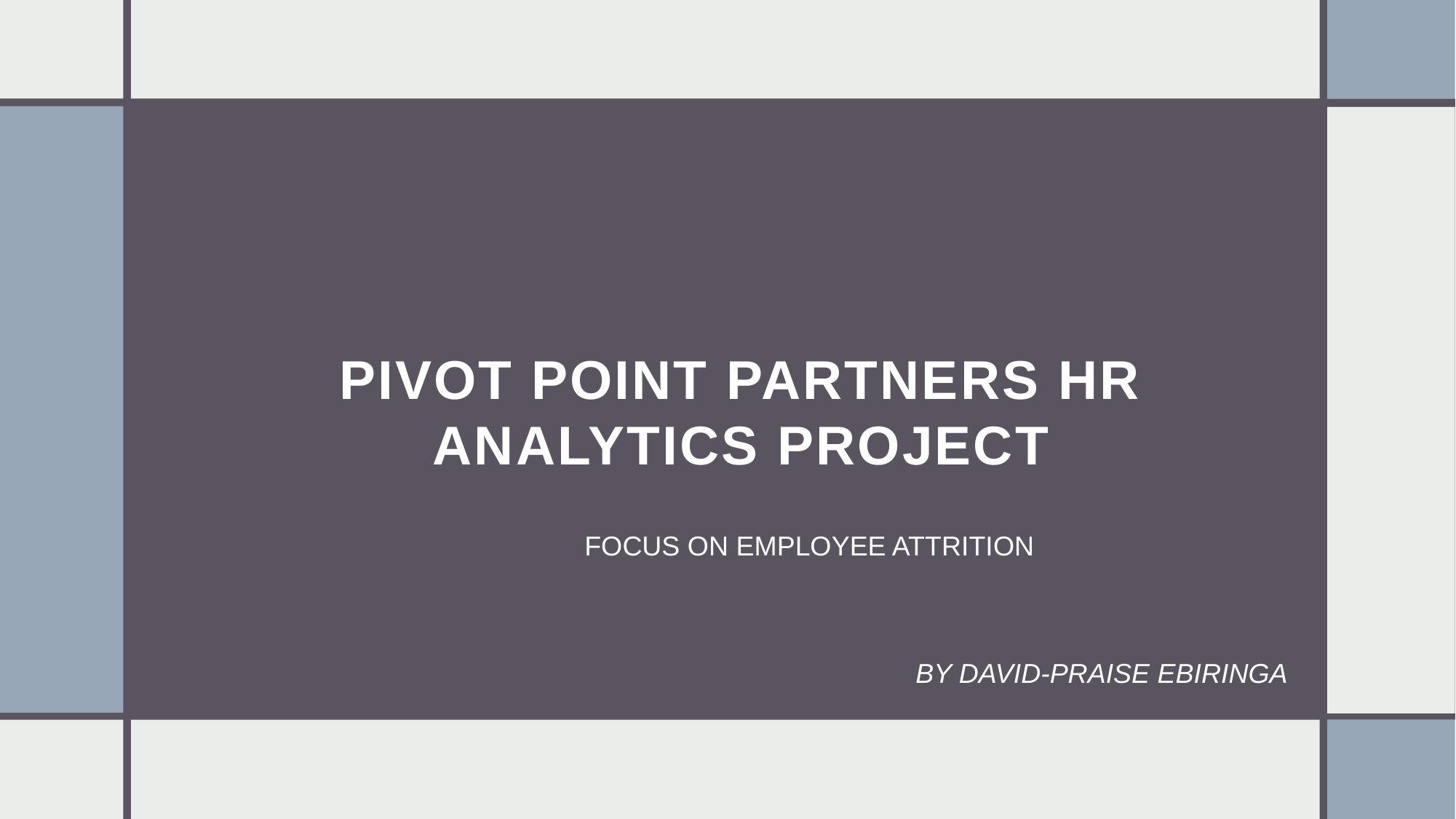

# PIVOT POINT PARTNERS HR ANALYTICS PROJECT
FOCUS ON EMPLOYEE ATTRITION
BY DAVID-PRAISE EBIRINGA